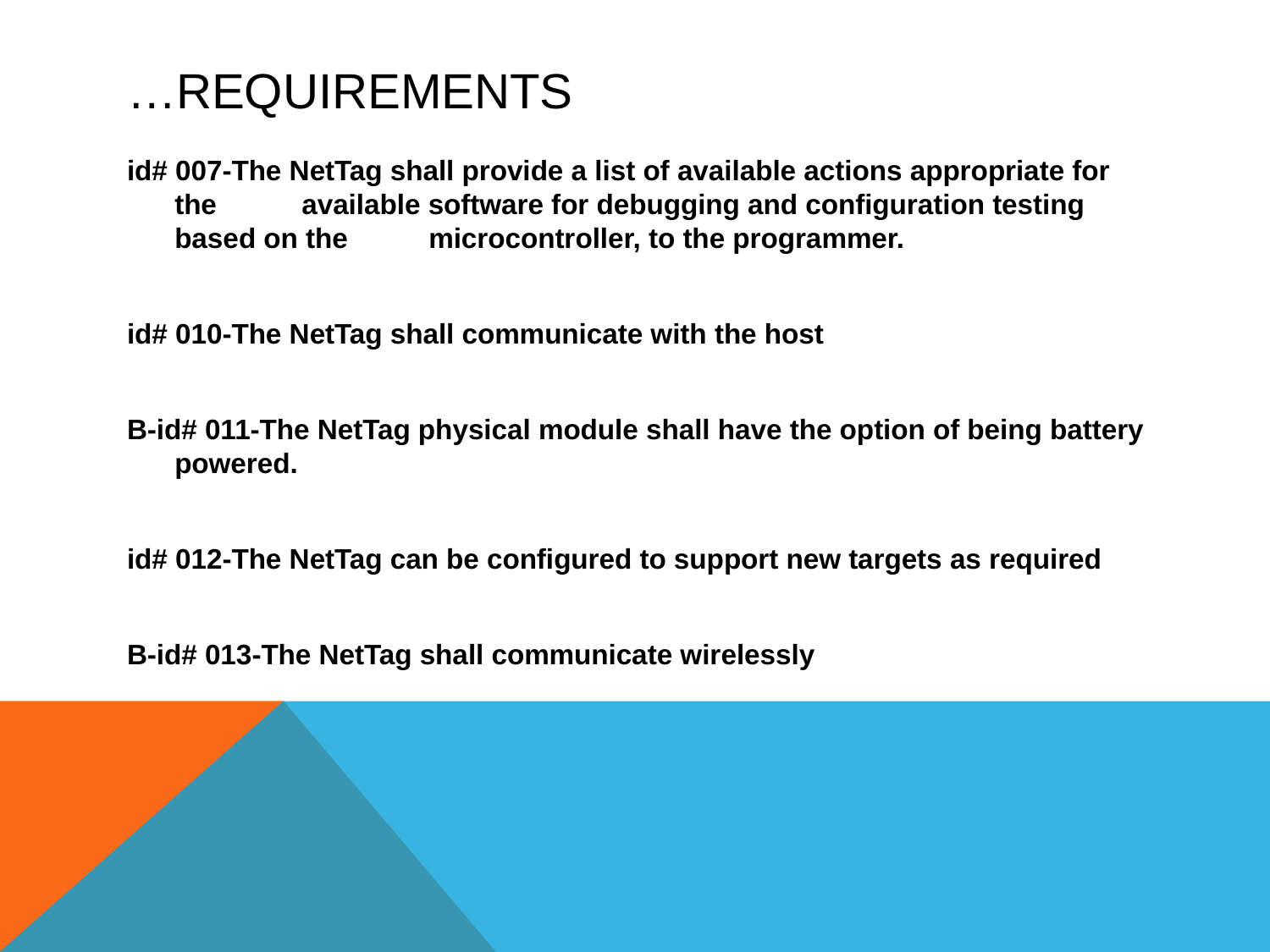

# …REQUIREMENTS
id# 007-The NetTag shall provide a list of available actions appropriate for the 	available software for debugging and configuration testing based on the 	microcontroller, to the programmer.

id# 010-The NetTag shall communicate with the host

B-id# 011-The NetTag physical module shall have the option of being battery powered.

id# 012-The NetTag can be configured to support new targets as required

B-id# 013-The NetTag shall communicate wirelessly